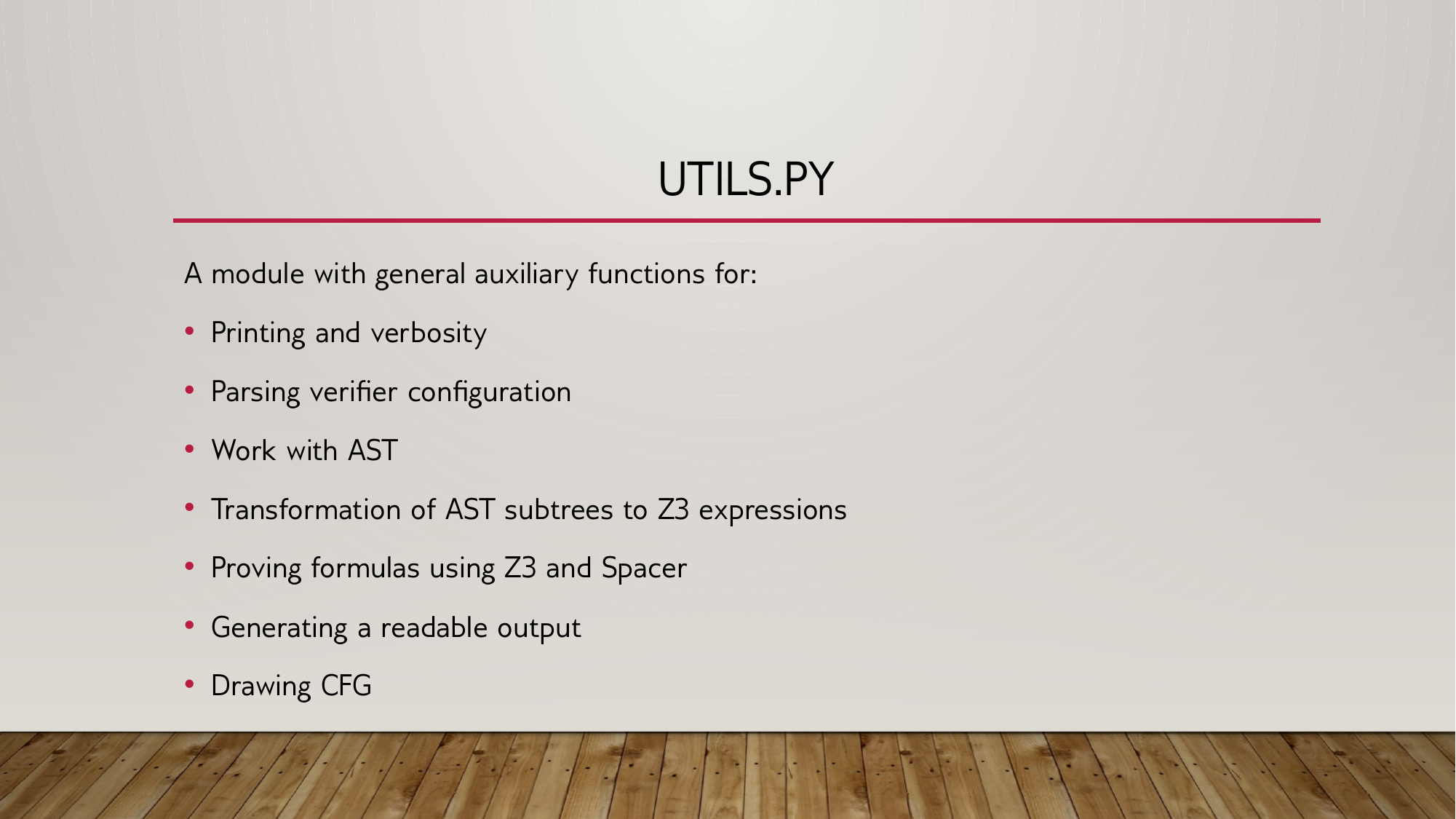

# utils.py
A module with general auxiliary functions for:
Printing and verbosity
Parsing verifier configuration
Work with AST
Transformation of AST subtrees to Z3 expressions
Proving formulas using Z3 and Spacer
Generating a readable output
Drawing CFG